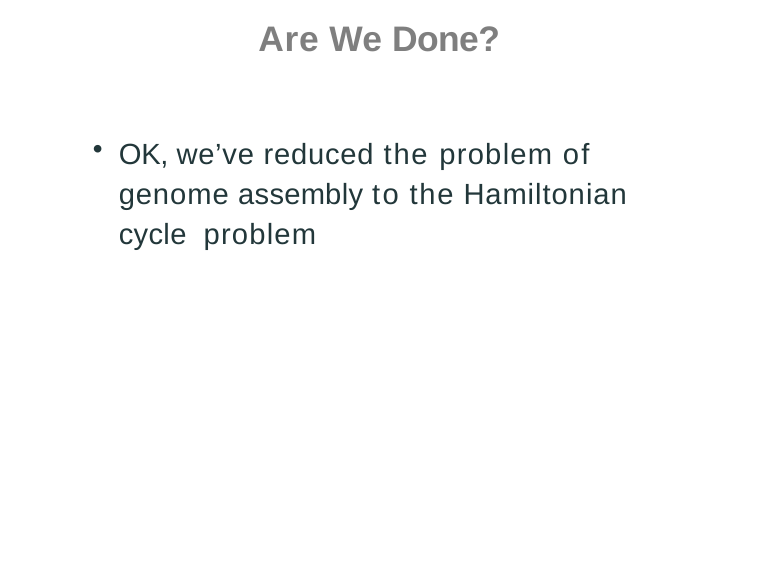

Are We Done?

OK, we’ve reduced the problem of  genome assembly to the Hamiltonian cycle  problem